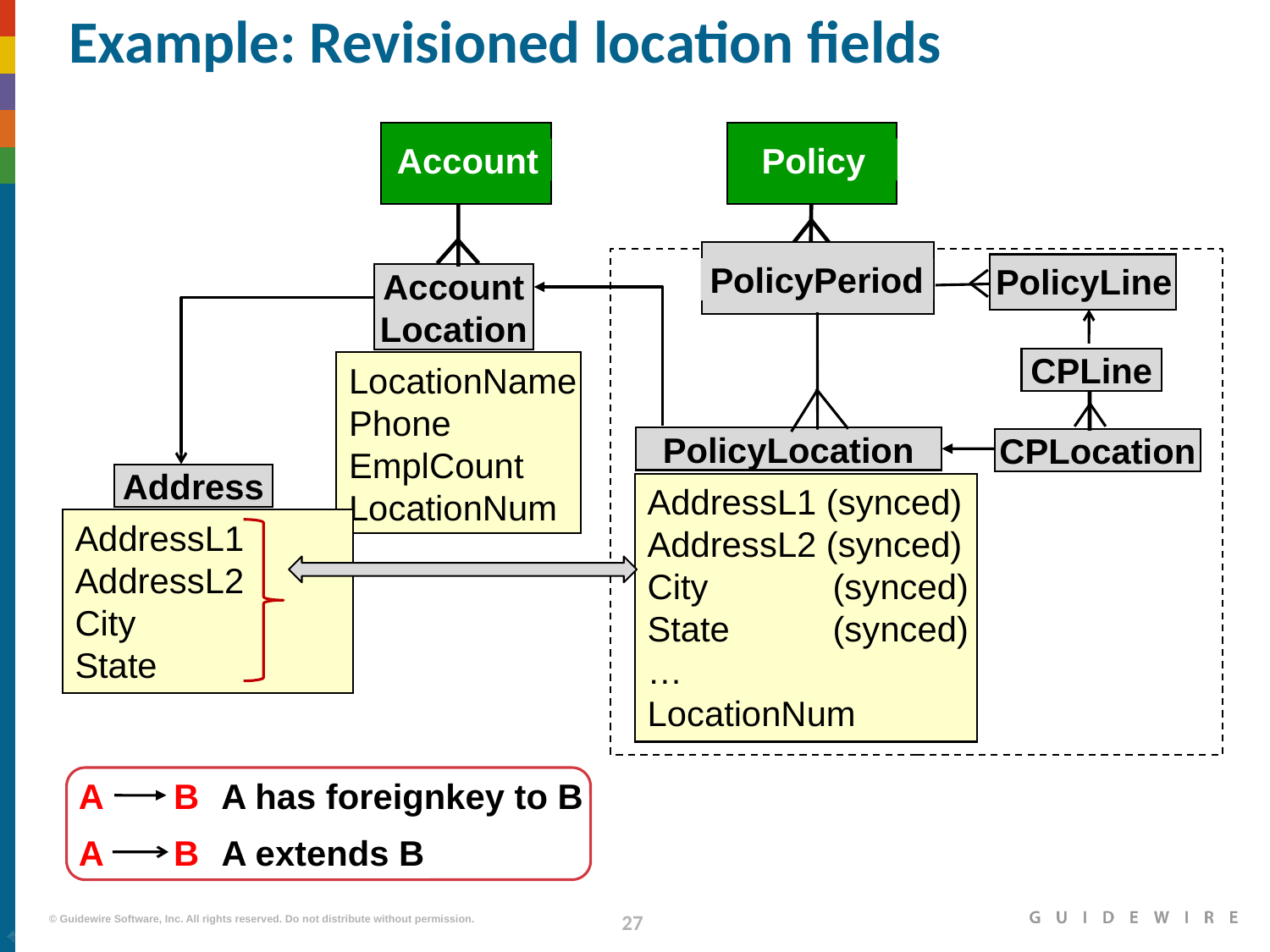

# Example: Revisioned location fields

Account

Policy

PolicyPeriod

PolicyLine
Account
Location

CPLine
LocationName
Phone
EmplCount
LocationNum

PolicyLocation
CPLocation

Address
AddressL1 (synced)
AddressL2 (synced)
City 	      (synced)
State	      (synced)
…
LocationNum
AddressL1
AddressL2
City
State

A
B
A has foreignkey to B

A
A extends B
B